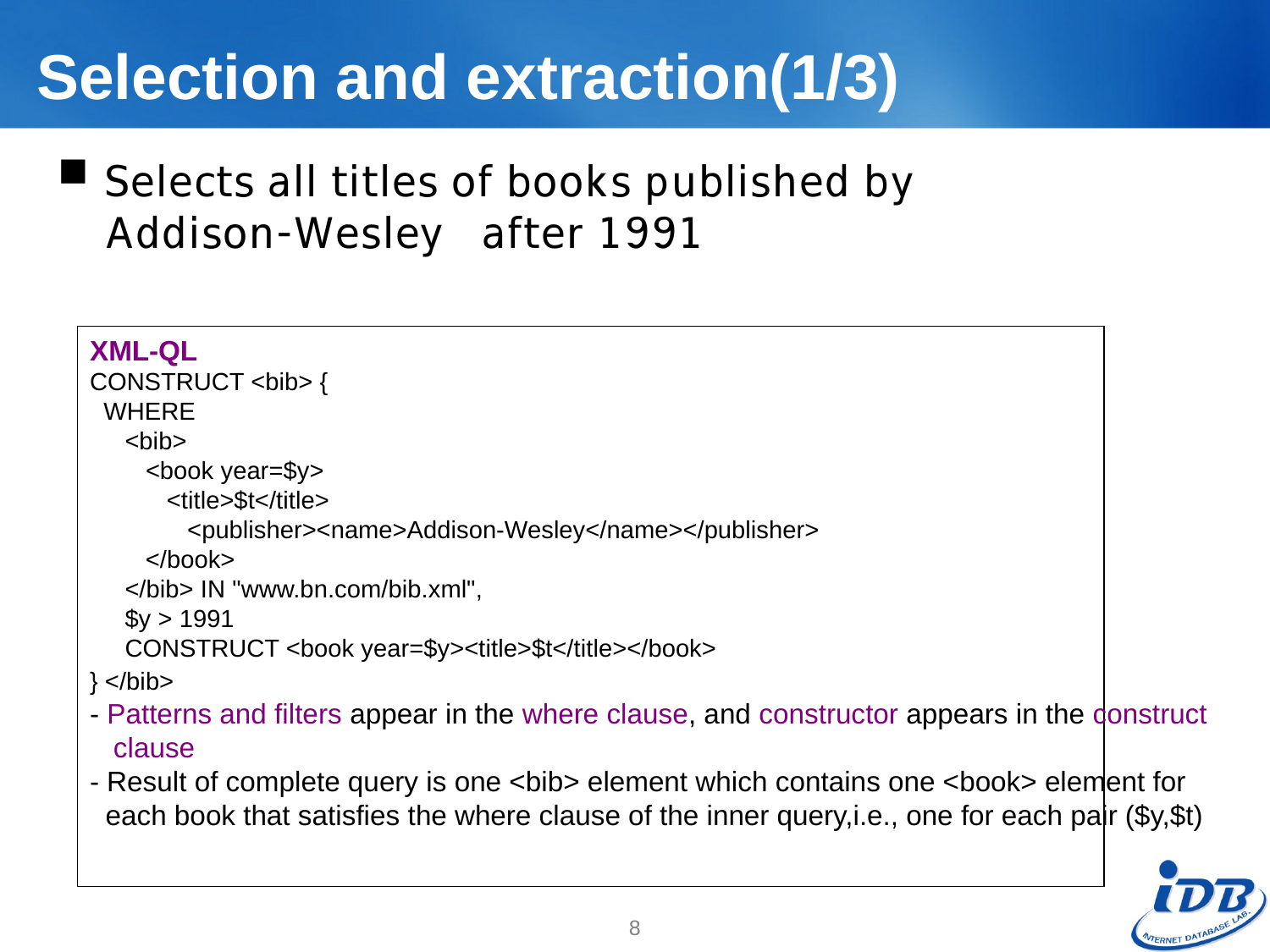

# Selection and extraction(1/3)
Selects all titles of books published by
    Addison-Wesley   after 1991
XML-QL
CONSTRUCT <bib> {
  WHERE
     <bib>
        <book year=$y>
           <title>$t</title>
              <publisher><name>Addison-Wesley</name></publisher>
        </book>
     </bib> IN "www.bn.com/bib.xml",
     $y > 1991
     CONSTRUCT <book year=$y><title>$t</title></book>
} </bib>
- Patterns and filters appear in the where clause, and constructor appears in the construct
   clause
- Result of complete query is one <bib> element which contains one <book> element for
  each book that satisfies the where clause of the inner query,i.e., one for each pair ($y,$t)
8